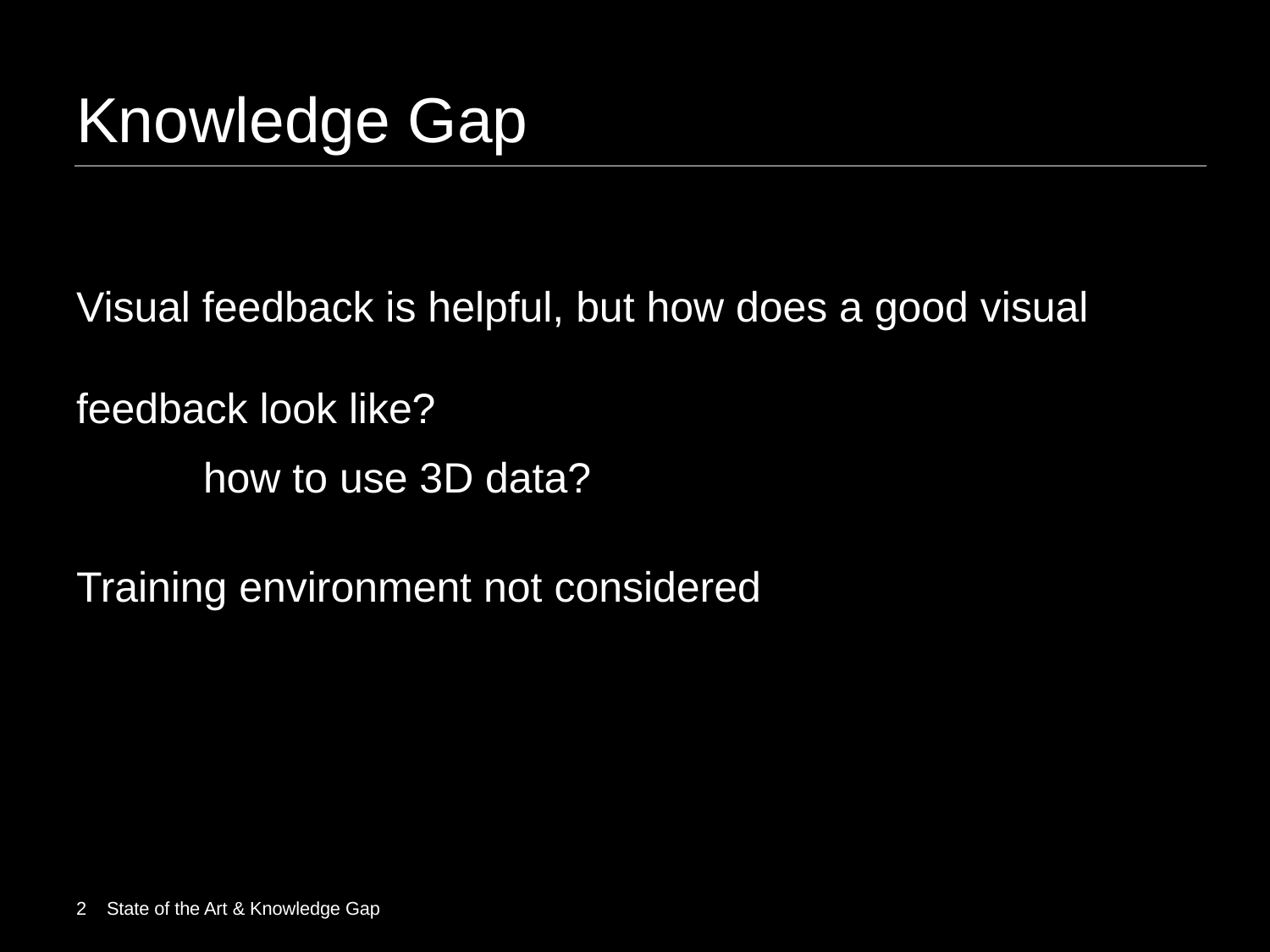

# Knowledge Gap
Visual feedback is helpful, but how does a good visual feedback look like?
	how to use 3D data?
Training environment not considered
2    State of the Art & Knowledge Gap